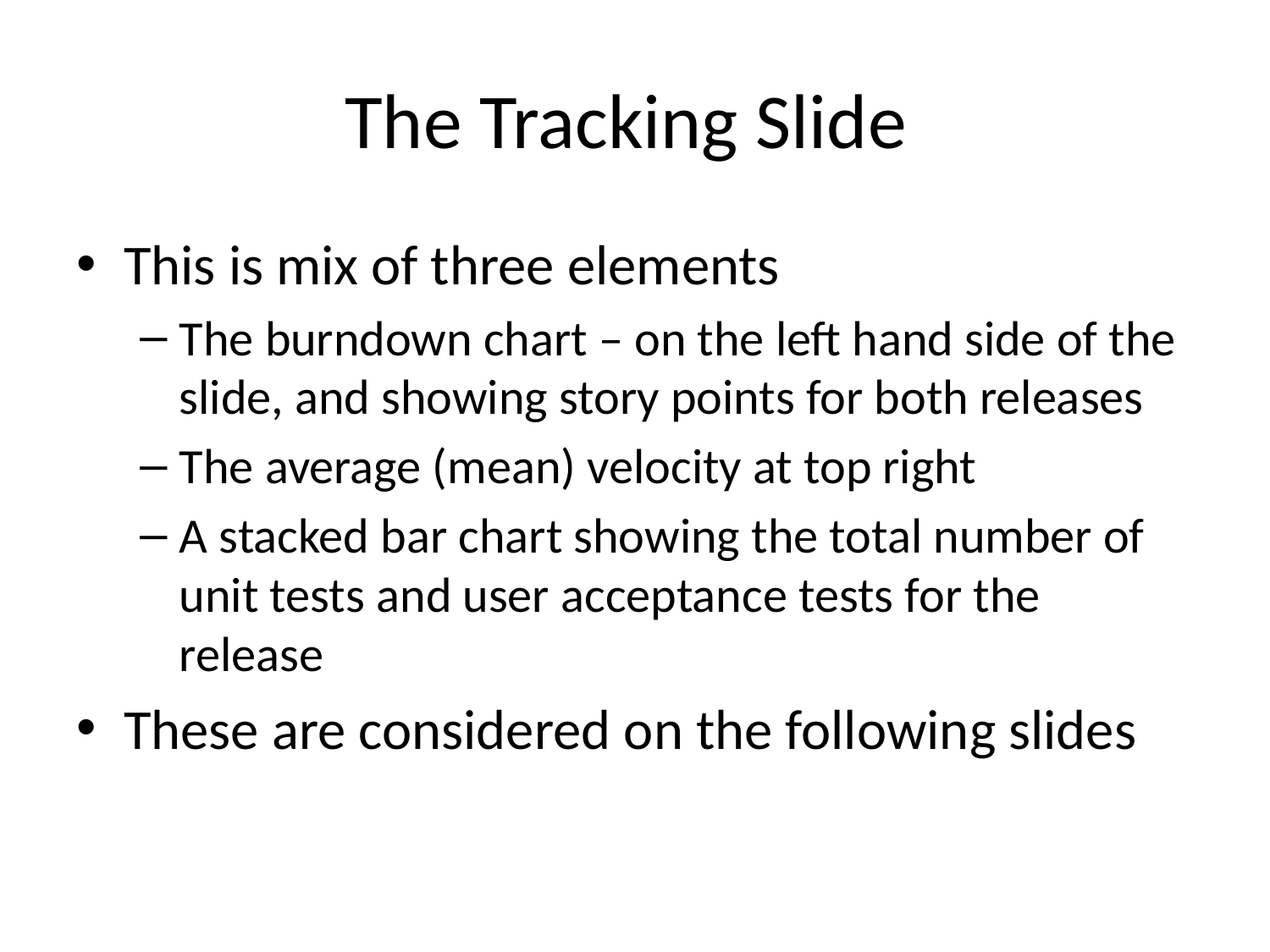

# The Tracking Slide
This is mix of three elements
The burndown chart – on the left hand side of the slide, and showing story points for both releases
The average (mean) velocity at top right
A stacked bar chart showing the total number of unit tests and user acceptance tests for the release
These are considered on the following slides